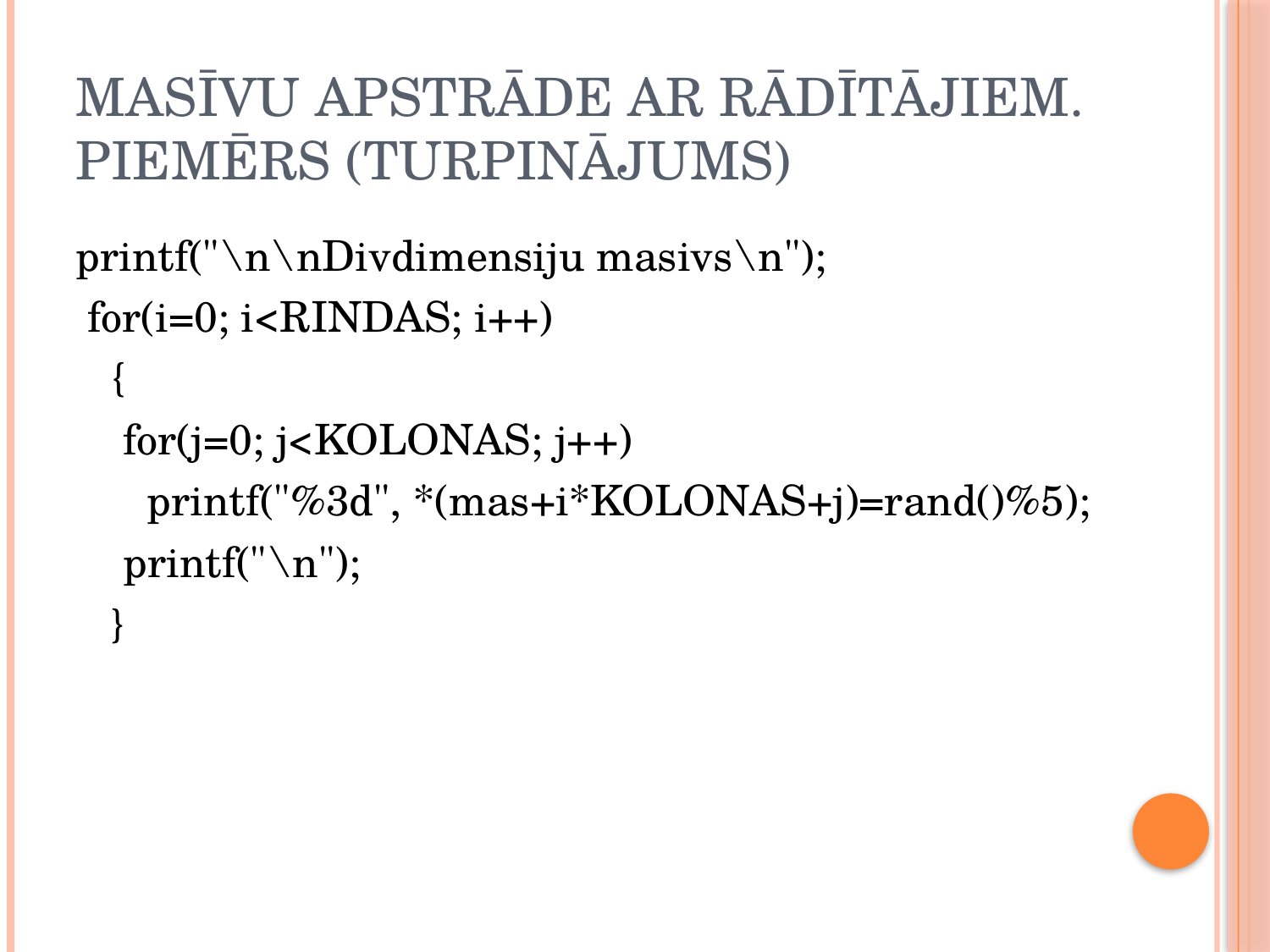

# Masīvu apstrāde ar rādītājiem. Piemērs (turpinājums)
printf("\n\nDivdimensiju masivs\n");
 for(i=0; i<RINDAS; i++)
   {
    for(j=0; j<KOLONAS; j++)
      printf("%3d", *(mas+i*KOLONAS+j)=rand()%5);
    printf("\n");
   }